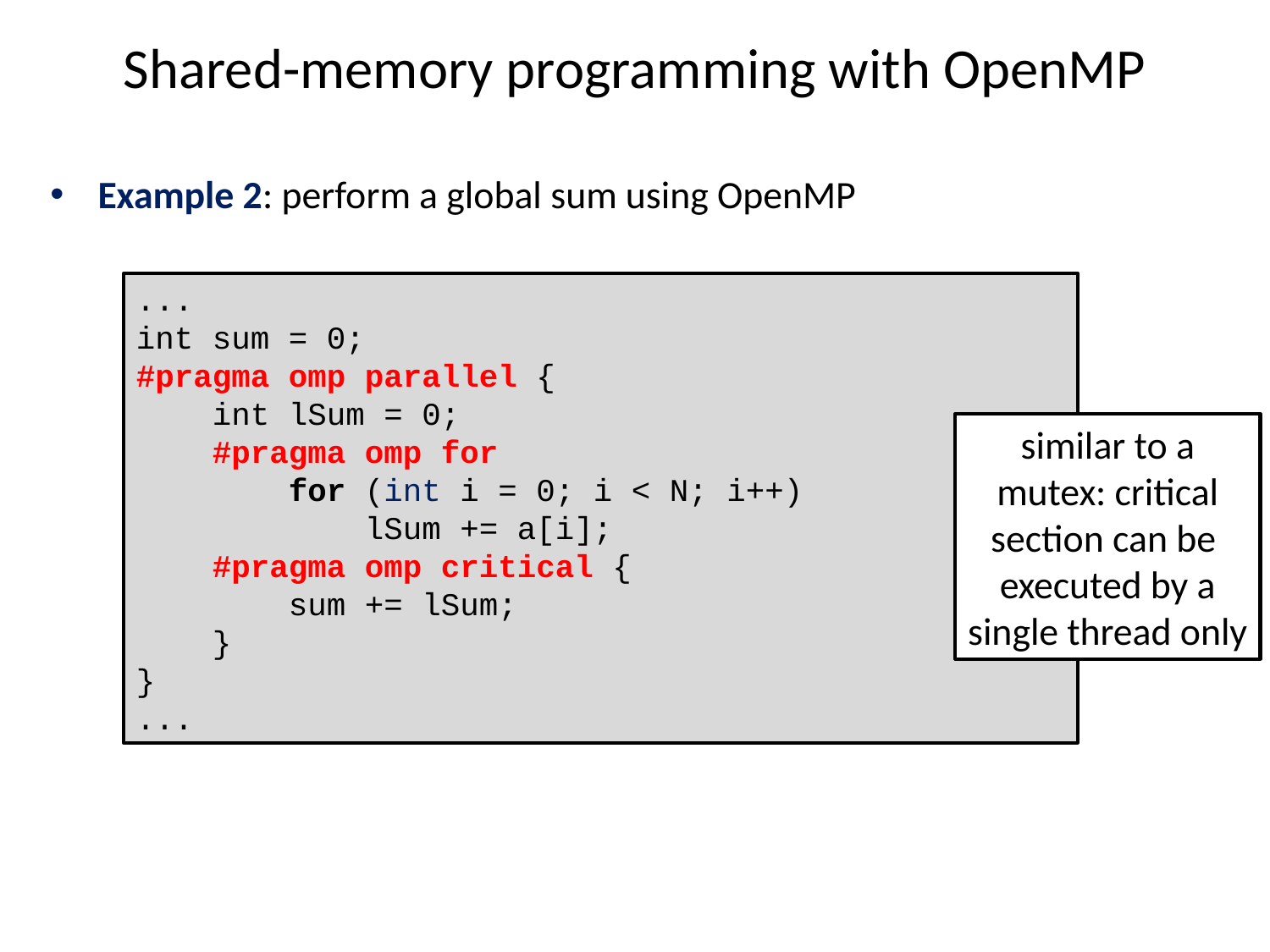

# Shared-memory programming with OpenMP
Example 2: perform a global sum using OpenMP
...
int sum = 0;
#pragma omp parallel {
    int lSum = 0;
    #pragma omp for
        for (int i = 0; i < N; i++)
            lSum += a[i];
    #pragma omp critical {
        sum += lSum;
    }
}
...
similar to a
mutex: critical
section can be
executed by a
single thread only